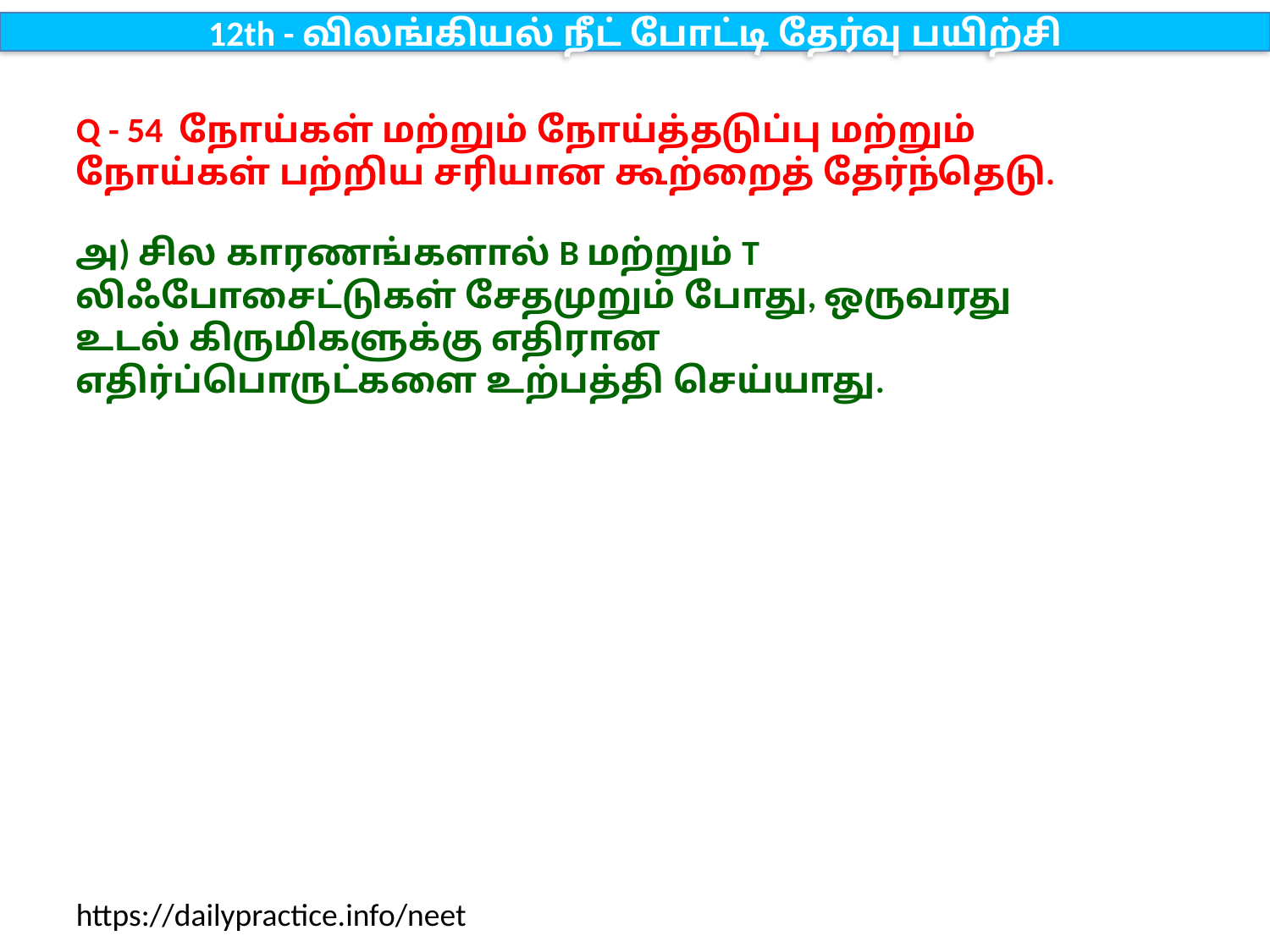

12th - விலங்கியல் நீட் போட்டி தேர்வு பயிற்சி

Q - 54  நோய்கள் மற்றும் நோய்த்தடுப்பு மற்றும் நோய்கள் பற்றிய சரியான கூற்றைத் தேர்ந்தெடு.

அ) சில காரணங்களால் B மற்றும் T லிஃபோசைட்டுகள் சேதமுறும் போது, ஒருவரது உடல் கிருமிகளுக்கு எதிரான எதிர்ப்பொருட்களை உற்பத்தி செய்யாது.
https://dailypractice.info/neet